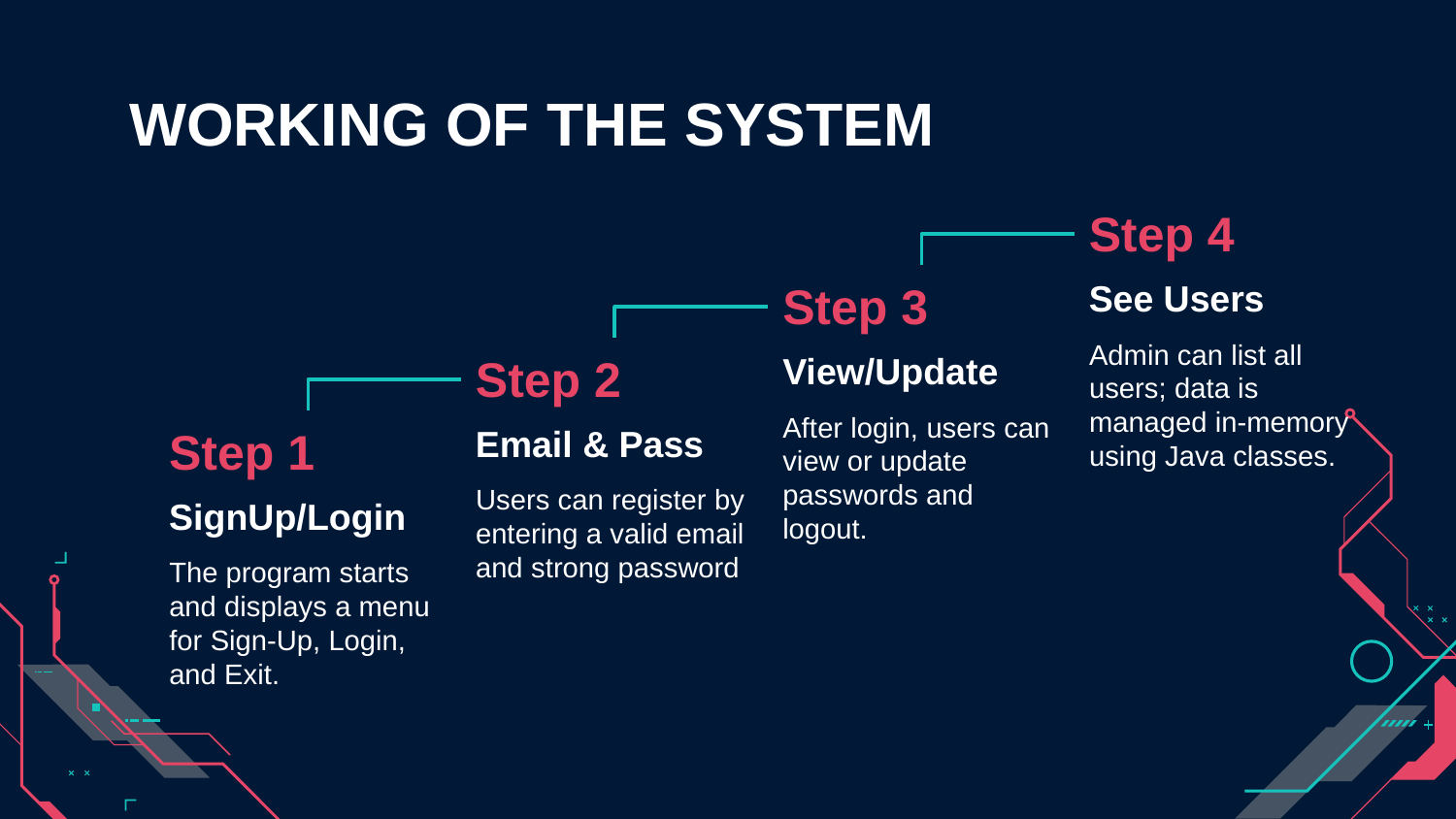

Java Concepts Used
# WORKING OF THE SYSTEM
Step 4
01
02
03
See Users
Step 3
Object-Oriented Programming (OOP): Classes, objects, encapsulation, abstraction.
Data Structures: Arrays used for storing user data in memory.
Exception Handling: Validates input and manages errors gracefully.
Admin can list all users; data is managed in-memory using Java classes.
View/Update
Step 2
After login, users can view or update passwords and logout.
Email & Pass
Step 1
Users can register by entering a valid email and strong password
SignUp/Login
04
05
06
Control Structures: Conditional statements and loops for menu navigation.
Methods & Constructors: Used for logic reuse and object initialization.
Access Modifiers: private, public for encapsulation of data.
The program starts and displays a menu for Sign-Up, Login, and Exit.